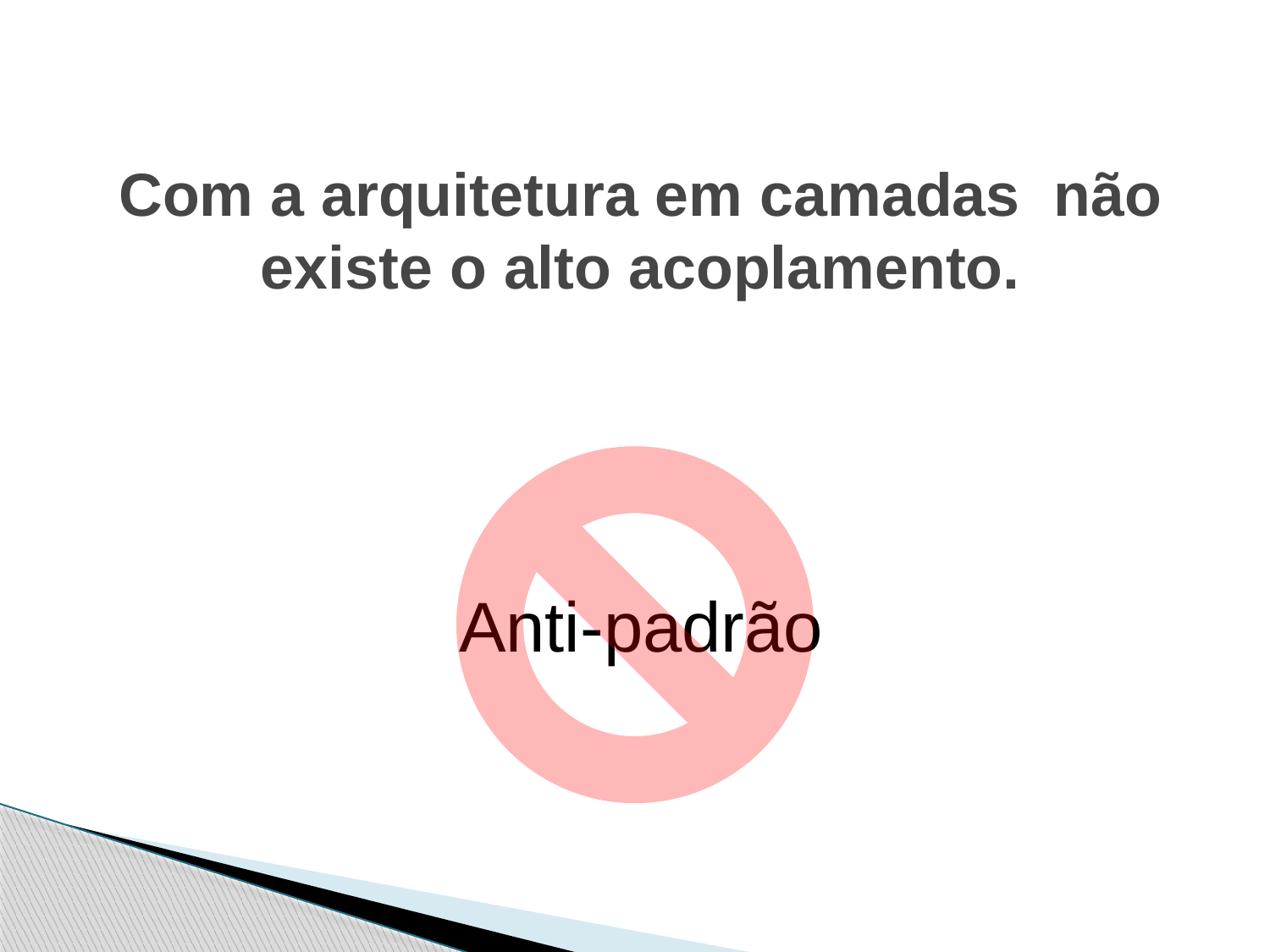

# Com a arquitetura em camadas  não existe o alto acoplamento.

Anti-padrão